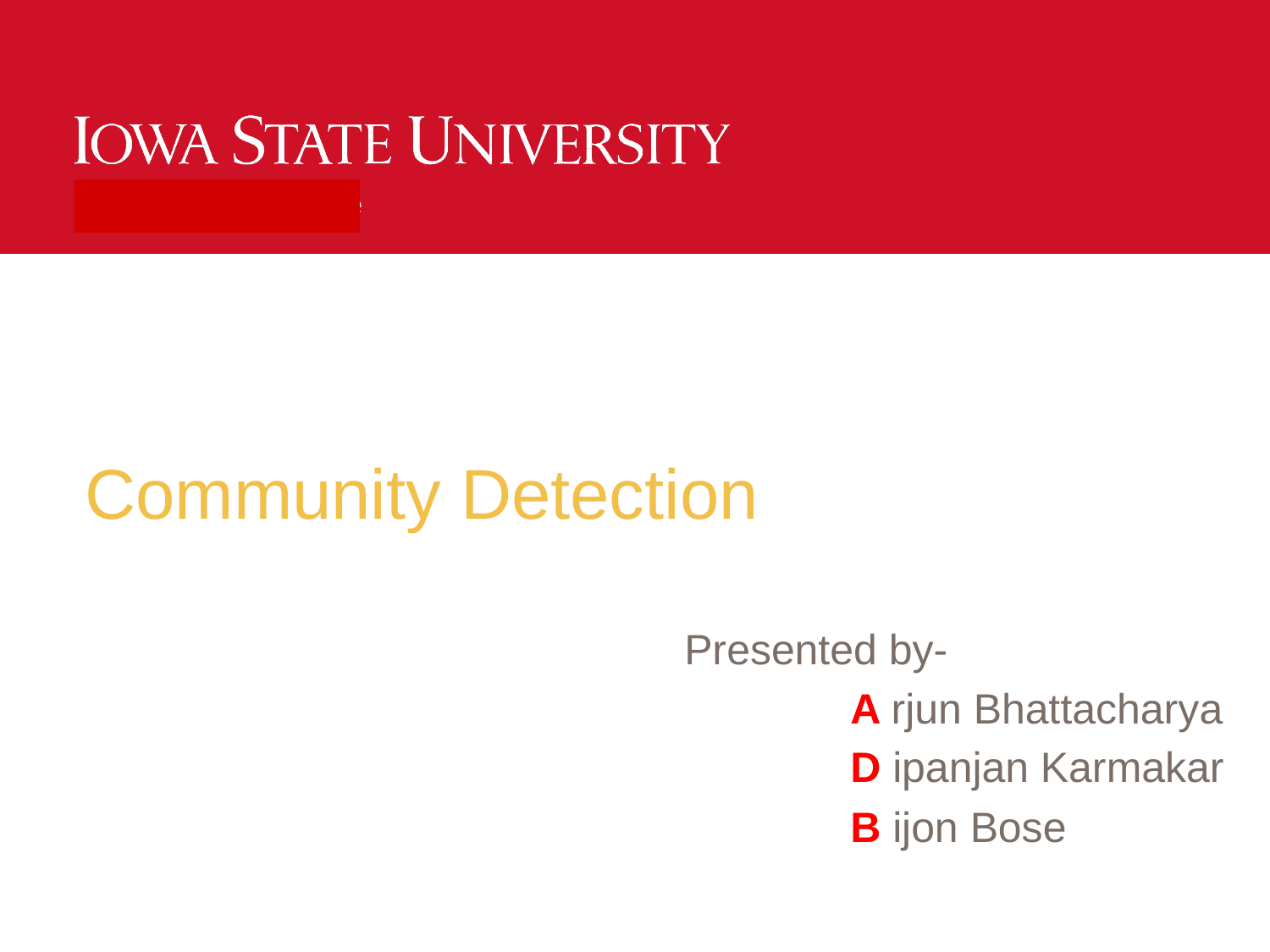

# Community Detection

                                                  Presented by-
                                                                A rjun Bhattacharya
                                                                D ipanjan Karmakar
                                                                B ijon Bose